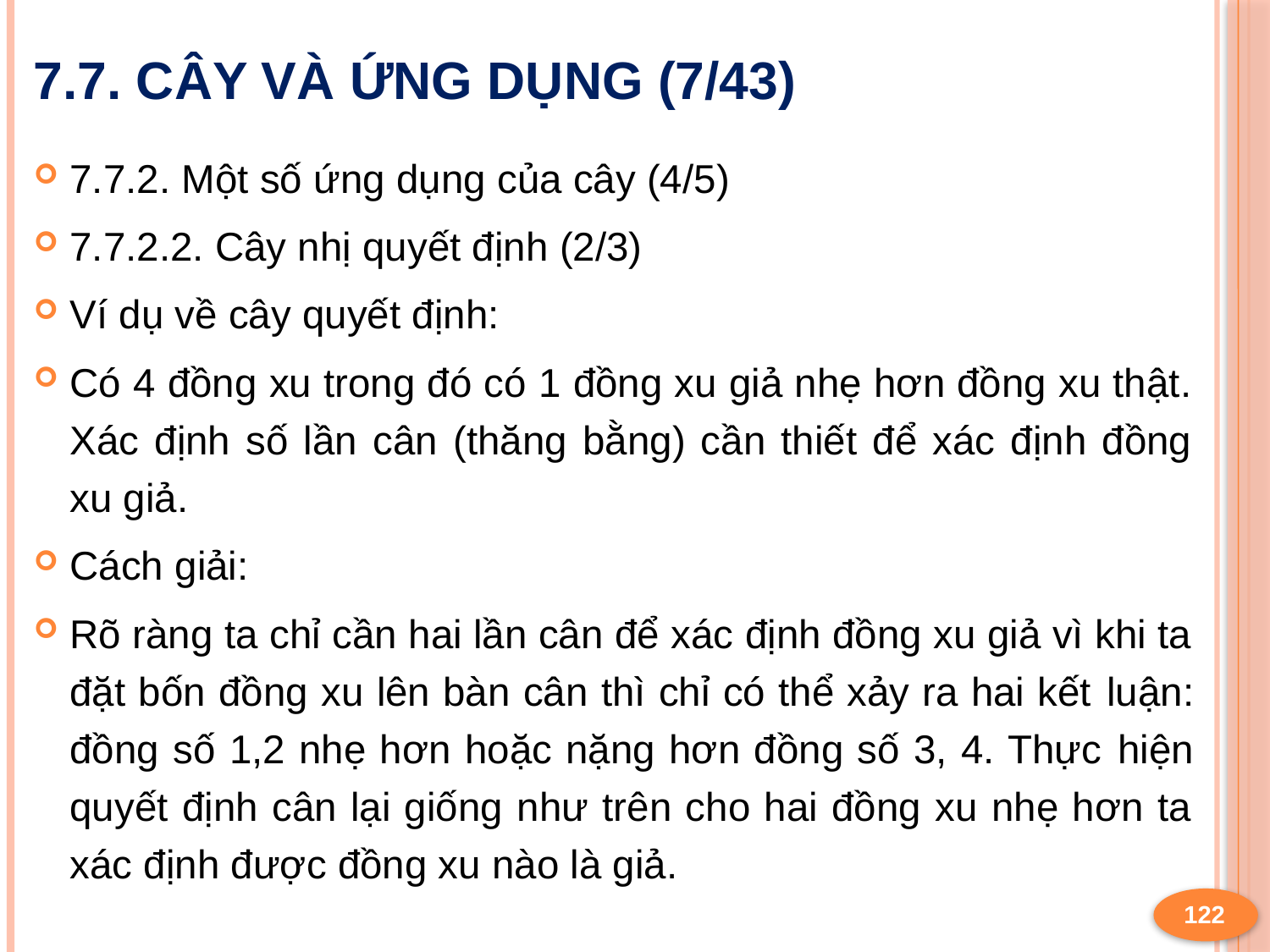

# 7.7. Cây và ứng dụng (7/43)
7.7.2. Một số ứng dụng của cây (4/5)
7.7.2.2. Cây nhị quyết định (2/3)
Ví dụ về cây quyết định:
Có 4 đồng xu trong đó có 1 đồng xu giả nhẹ hơn đồng xu thật. Xác định số lần cân (thăng bằng) cần thiết để xác định đồng xu giả.
Cách giải:
Rõ ràng ta chỉ cần hai lần cân để xác định đồng xu giả vì khi ta đặt bốn đồng xu lên bàn cân thì chỉ có thể xảy ra hai kết luận: đồng số 1,2 nhẹ hơn hoặc nặng hơn đồng số 3, 4. Thực hiện quyết định cân lại giống như trên cho hai đồng xu nhẹ hơn ta xác định được đồng xu nào là giả.
122